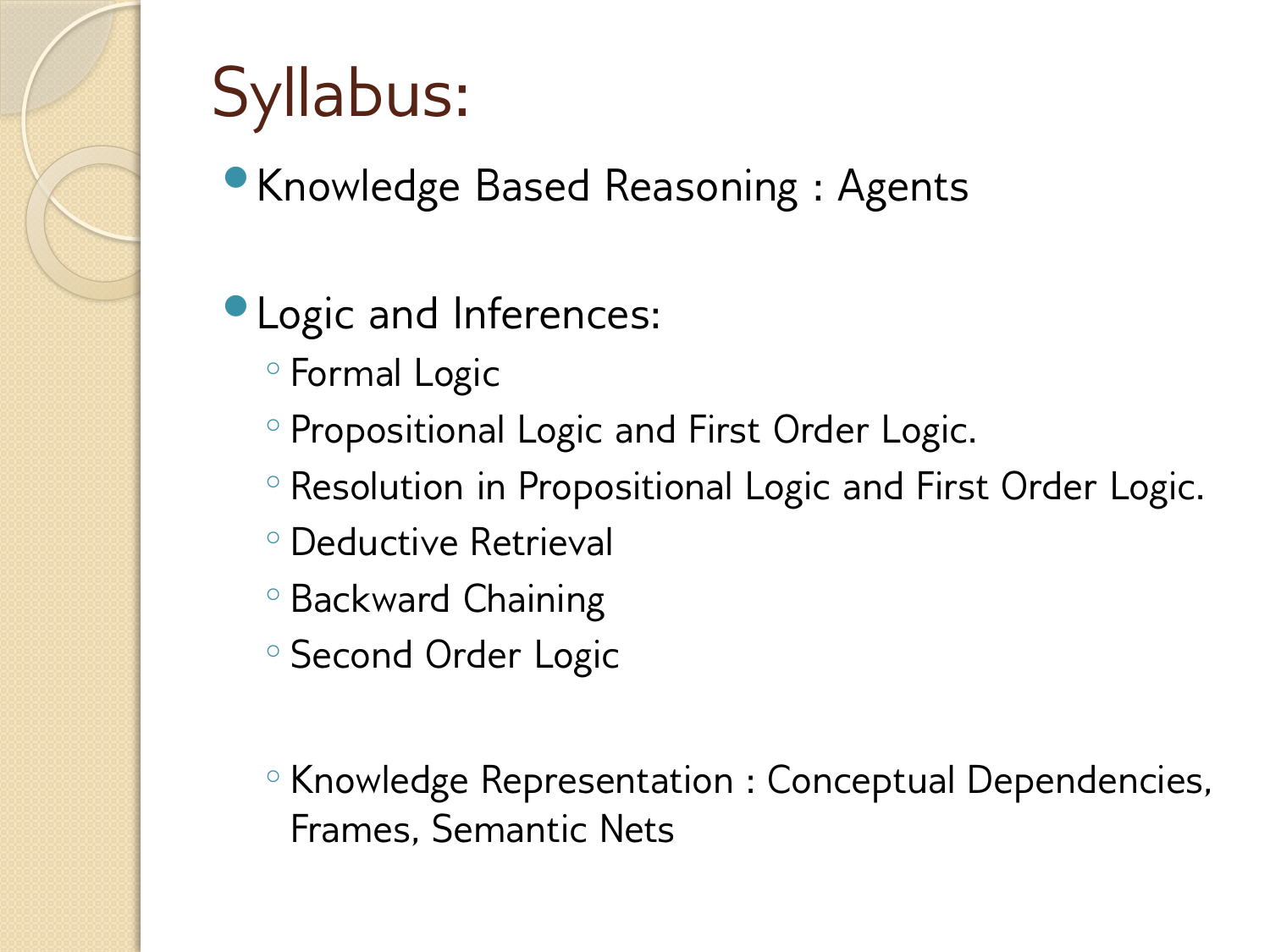

# Syllabus:
Knowledge Based Reasoning : Agents

Logic and Inferences:
Formal Logic
Propositional Logic and First Order Logic.
Resolution in Propositional Logic and First Order Logic.
Deductive Retrieval
Backward Chaining
Second Order Logic

Knowledge Representation : Conceptual Dependencies, Frames, Semantic Nets